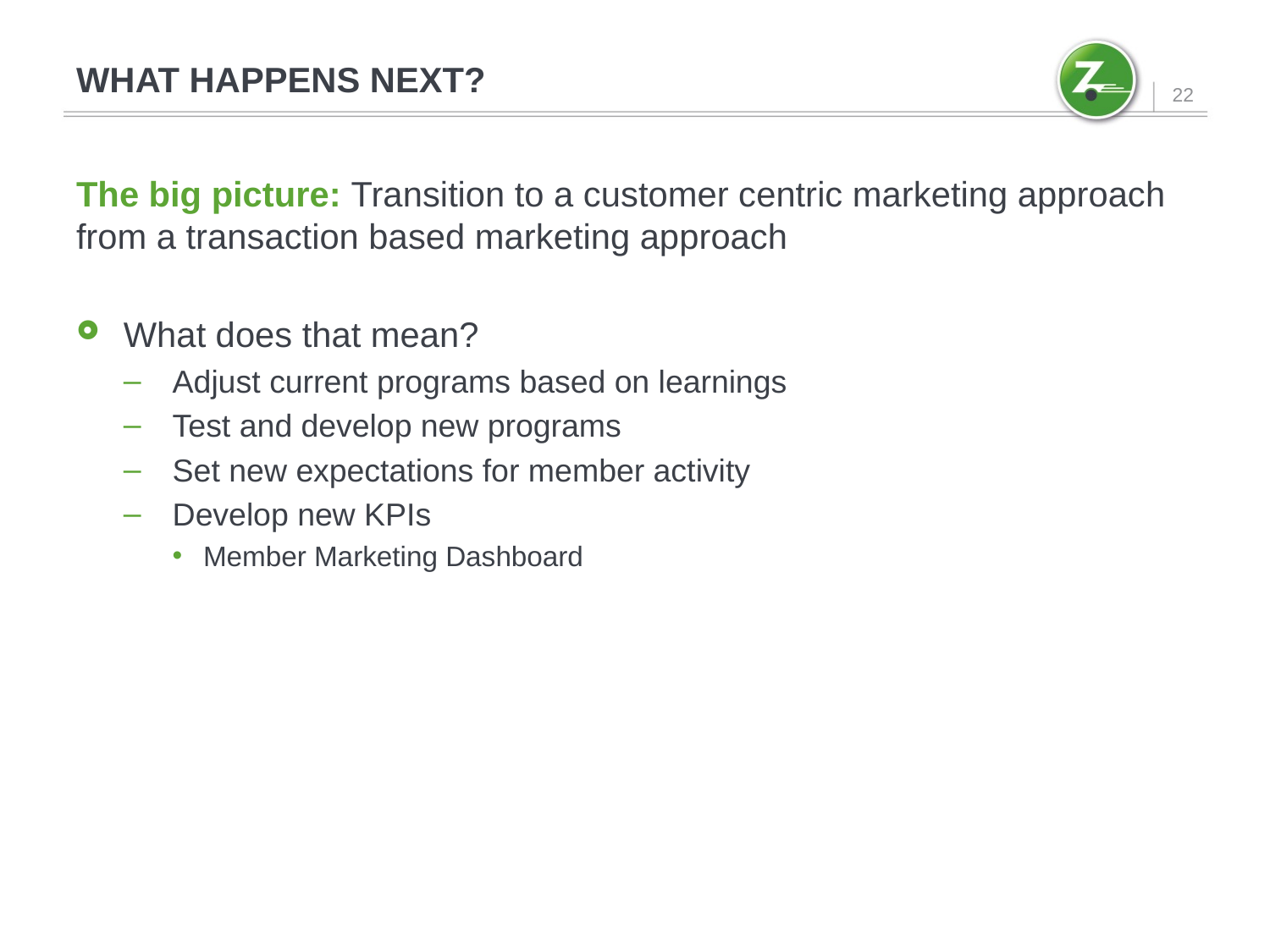

# What happens next?
22
The big picture: Transition to a customer centric marketing approach from a transaction based marketing approach

What does that mean?
Adjust current programs based on learnings
Test and develop new programs
Set new expectations for member activity
Develop new KPIs
Member Marketing Dashboard